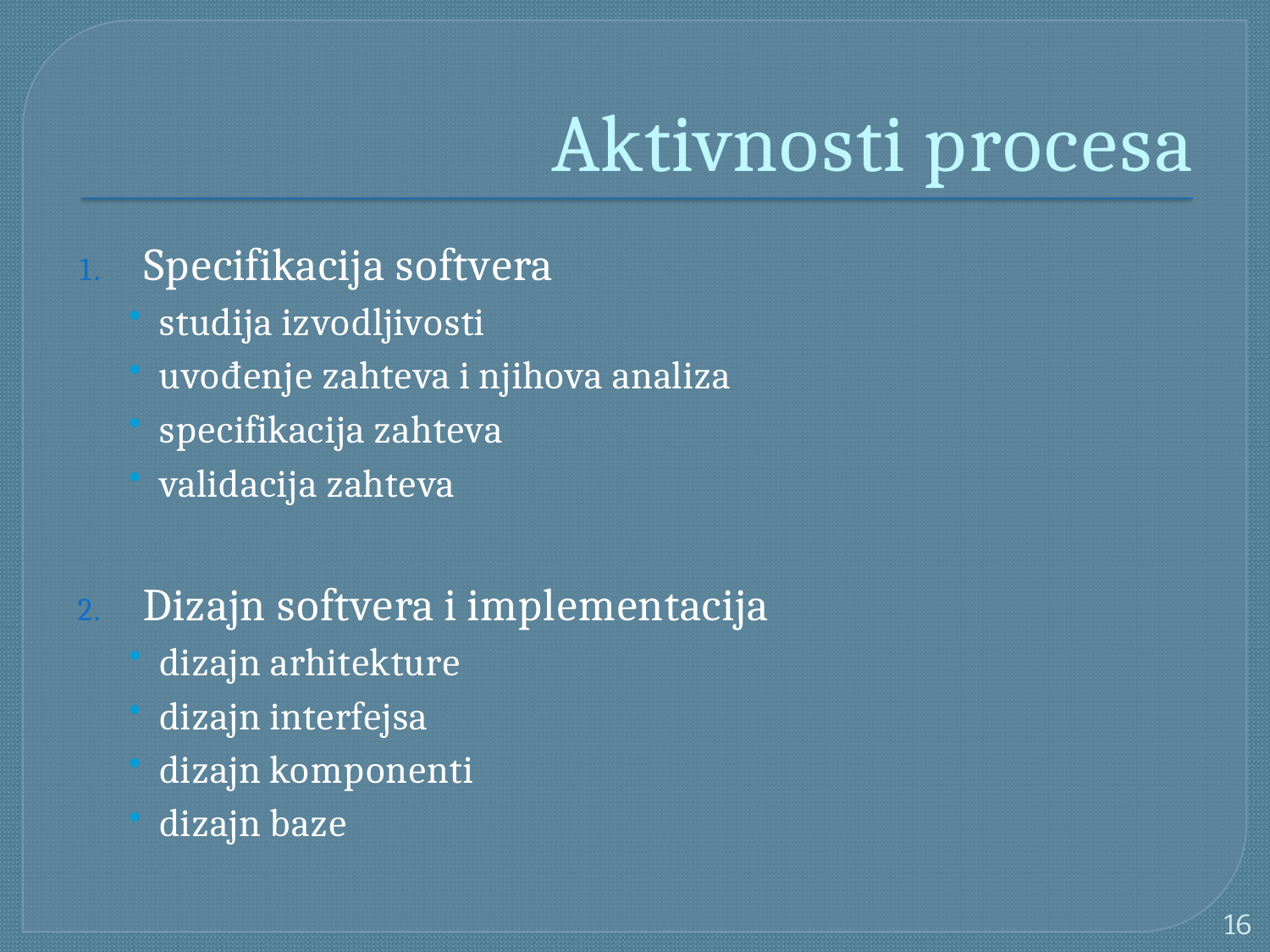

# Aktivnosti procesa
Specifikacija softvera
studija izvodljivosti
uvođenje zahteva i njihova analiza
specifikacija zahteva
validacija zahteva

Dizajn softvera i implementacija
dizajn arhitekture
dizajn interfejsa
dizajn komponenti
dizajn baze
16